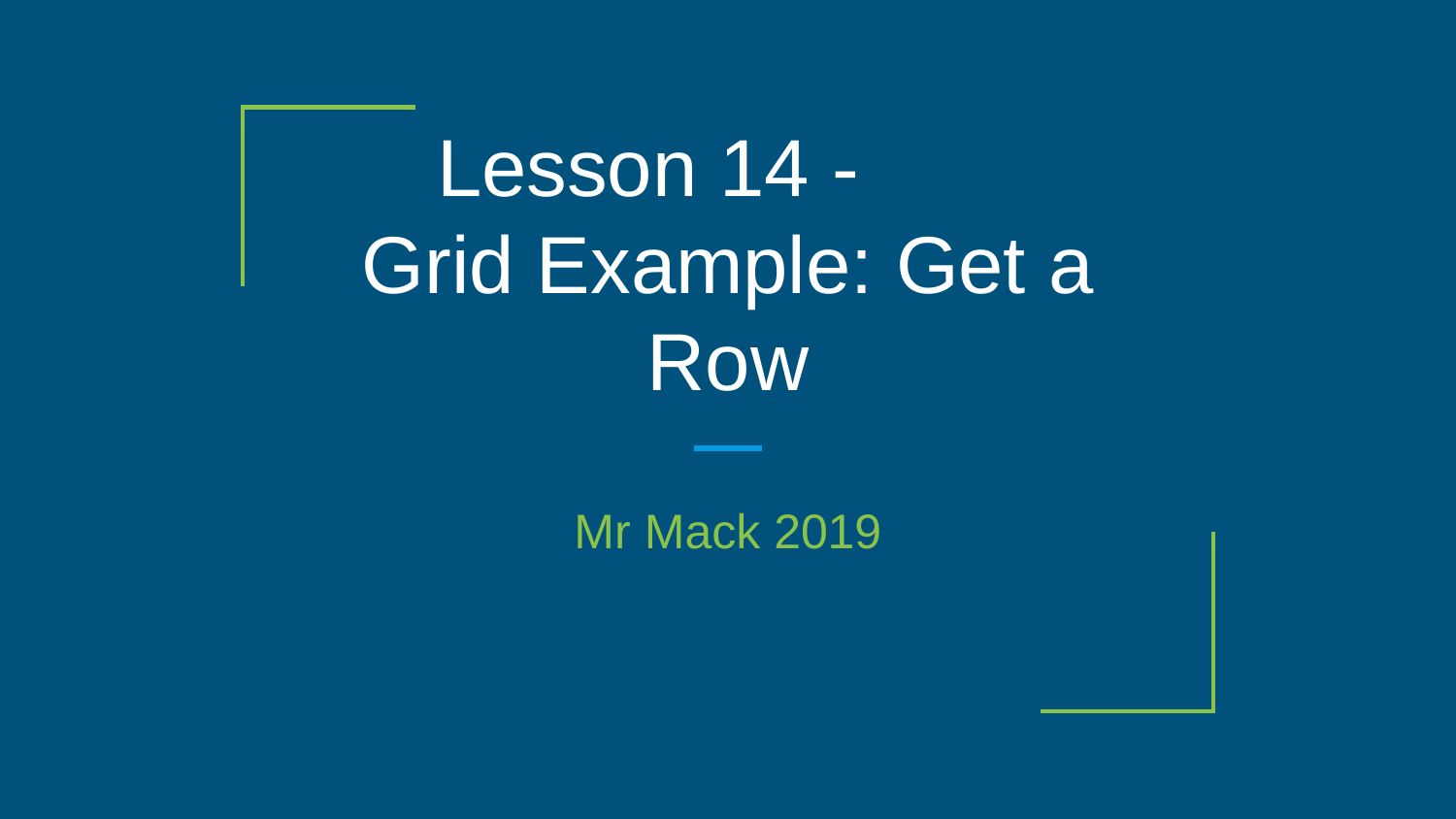

# Lesson 14 -
Grid Example: Get a Row
Mr Mack 2019